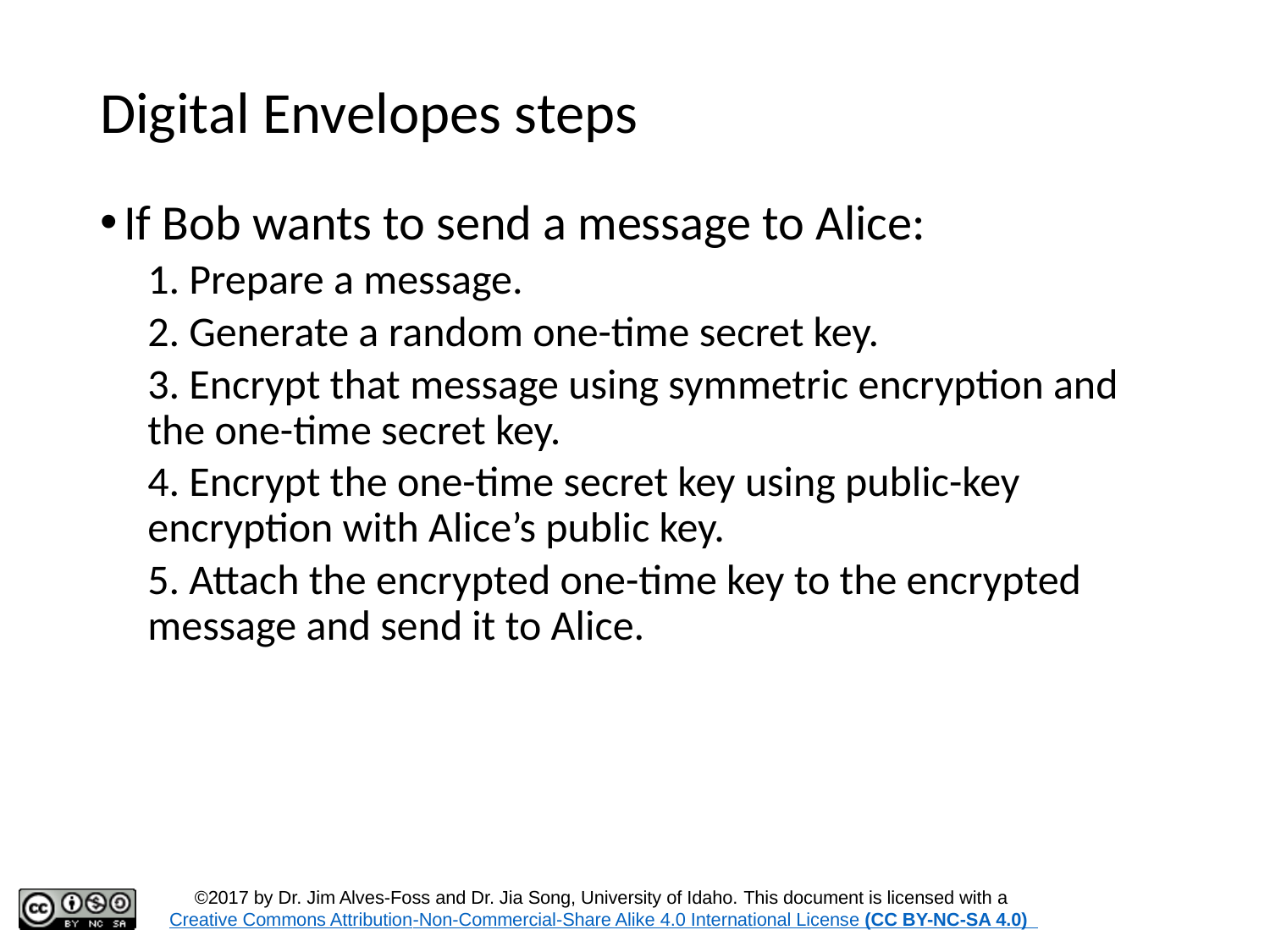

# Digital Envelopes steps
If Bob wants to send a message to Alice:
1. Prepare a message.
2. Generate a random one-time secret key.
3. Encrypt that message using symmetric encryption and the one-time secret key.
4. Encrypt the one-time secret key using public-key encryption with Alice’s public key.
5. Attach the encrypted one-time key to the encrypted message and send it to Alice.